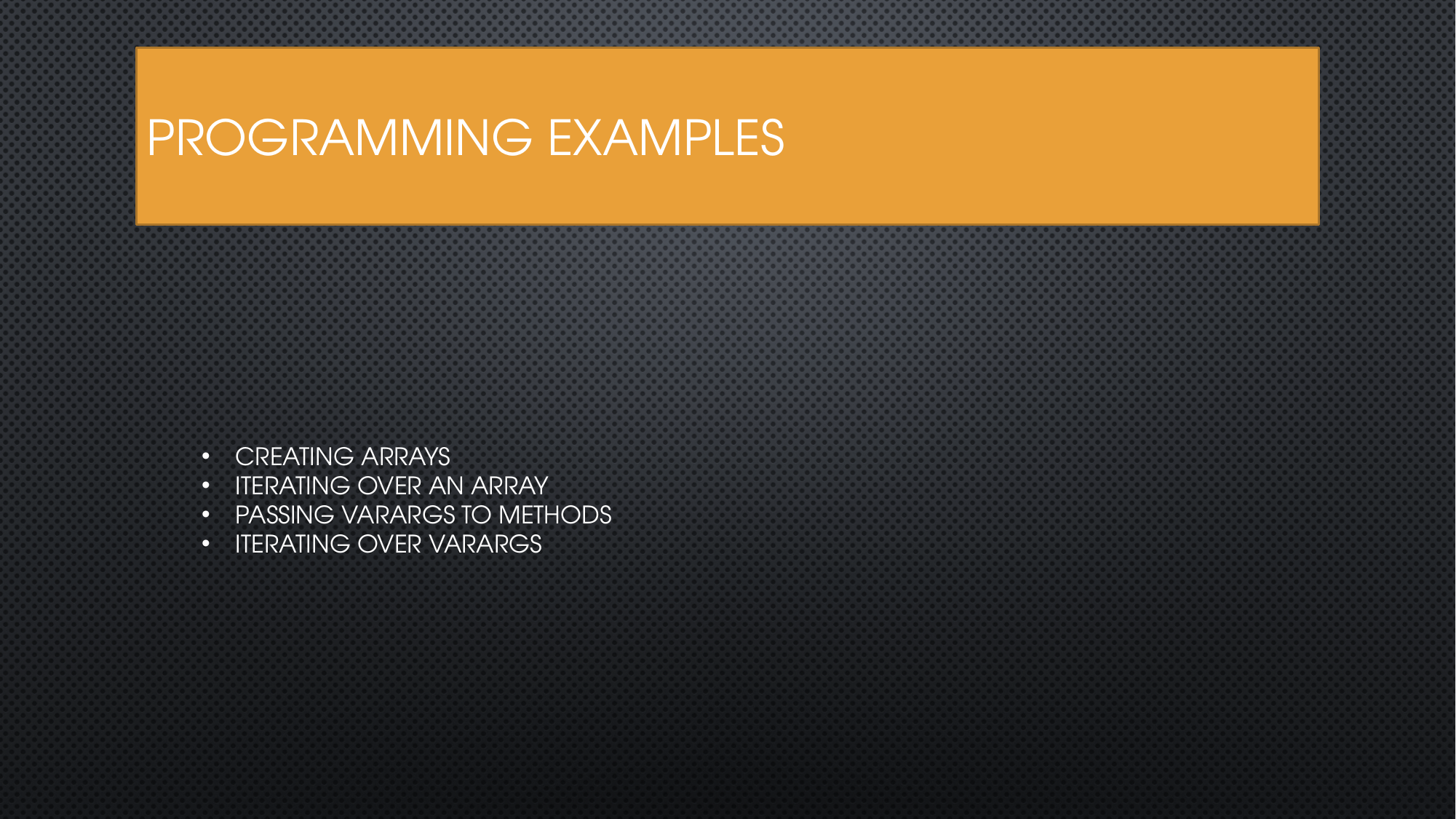

Programming examples
Creating arrays
Iterating over an array
Passing varargs to methods
Iterating over varargs